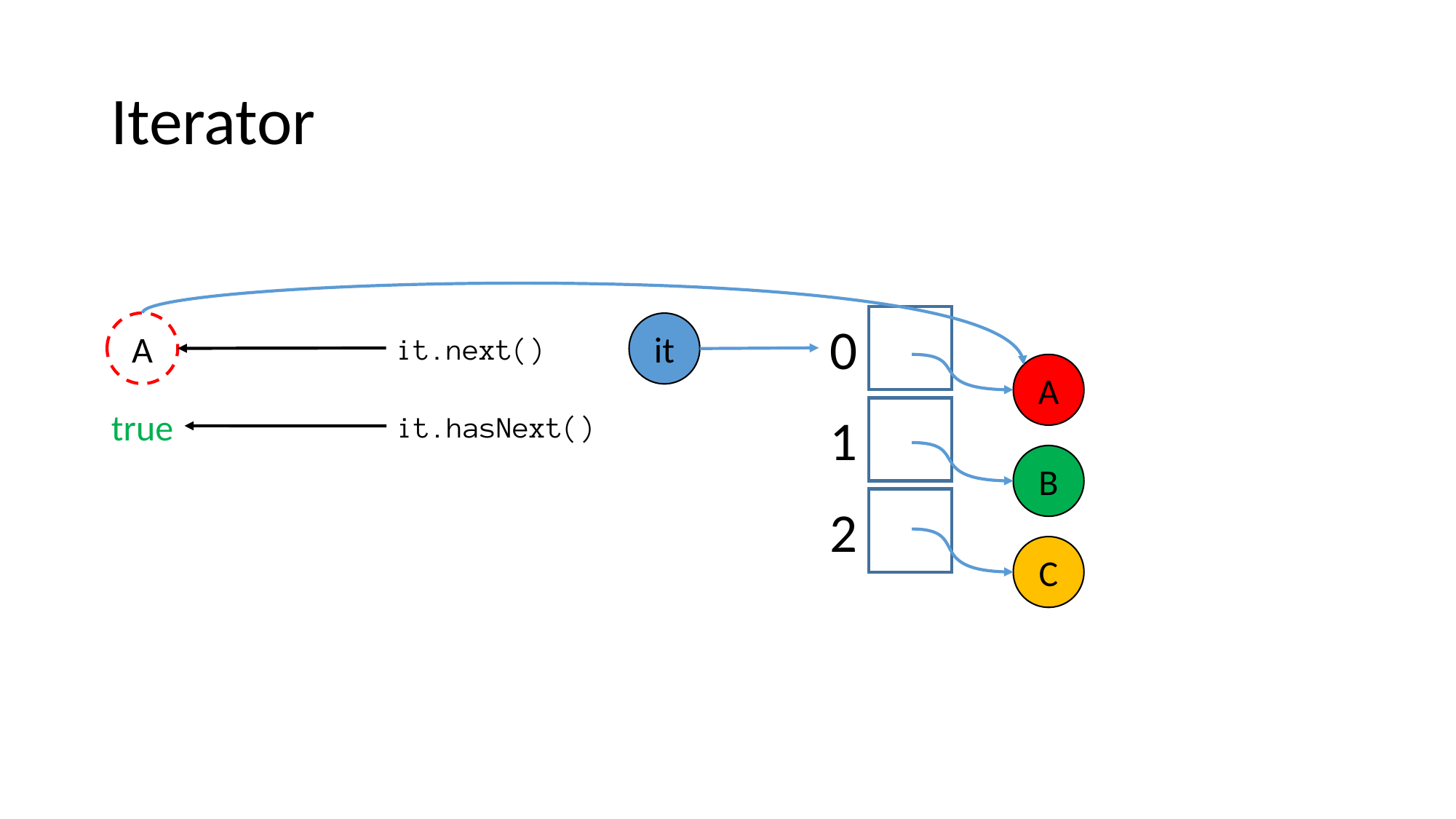

# Iterator

0
A
it
it.next()
A

true
1
it.hasNext()
B

2
C